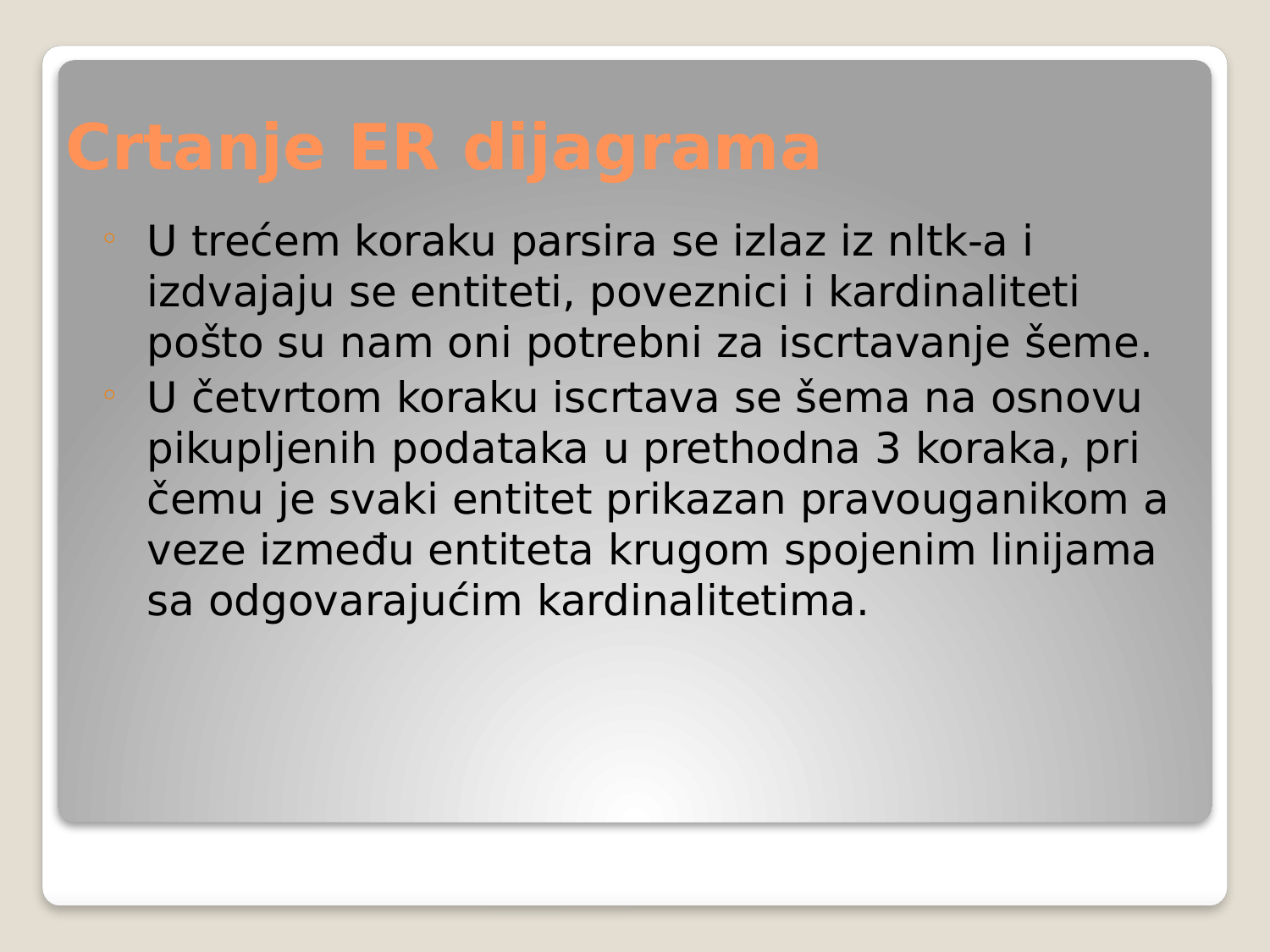

# Crtanje ER dijagrama
U trećem koraku parsira se izlaz iz nltk-a i izdvajaju se entiteti, poveznici i kardinaliteti pošto su nam oni potrebni za iscrtavanje šeme.
U četvrtom koraku iscrtava se šema na osnovu pikupljenih podataka u prethodna 3 koraka, pri čemu je svaki entitet prikazan pravouganikom a veze između entiteta krugom spojenim linijama sa odgovarajućim kardinalitetima.